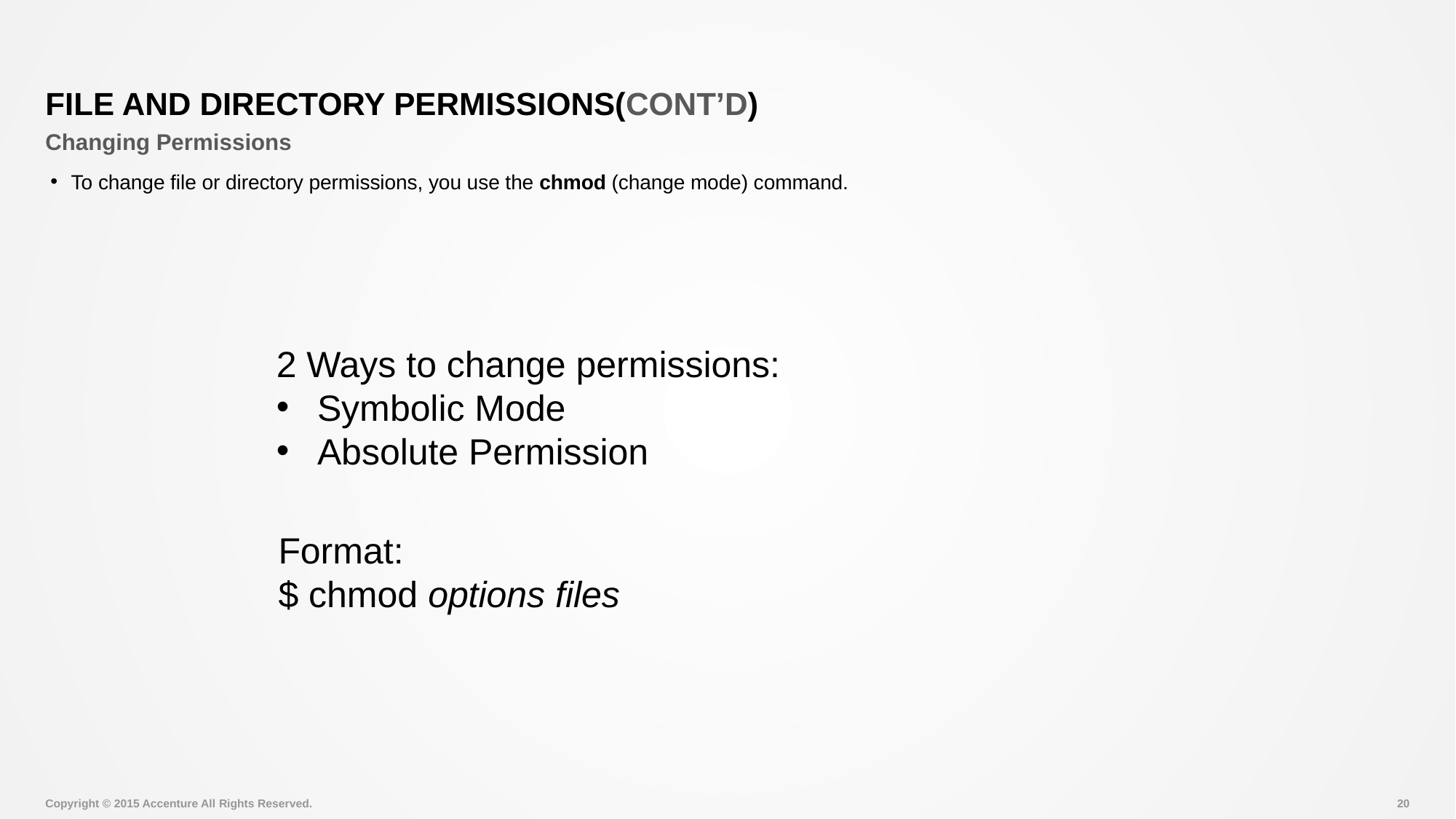

# File and Directory Permissions(Cont’d)
Changing Permissions
To change file or directory permissions, you use the chmod (change mode) command.

2 Ways to change permissions:
Symbolic Mode
Absolute Permission
Format:
$ chmod options files
Copyright © 2015 Accenture All Rights Reserved.
20